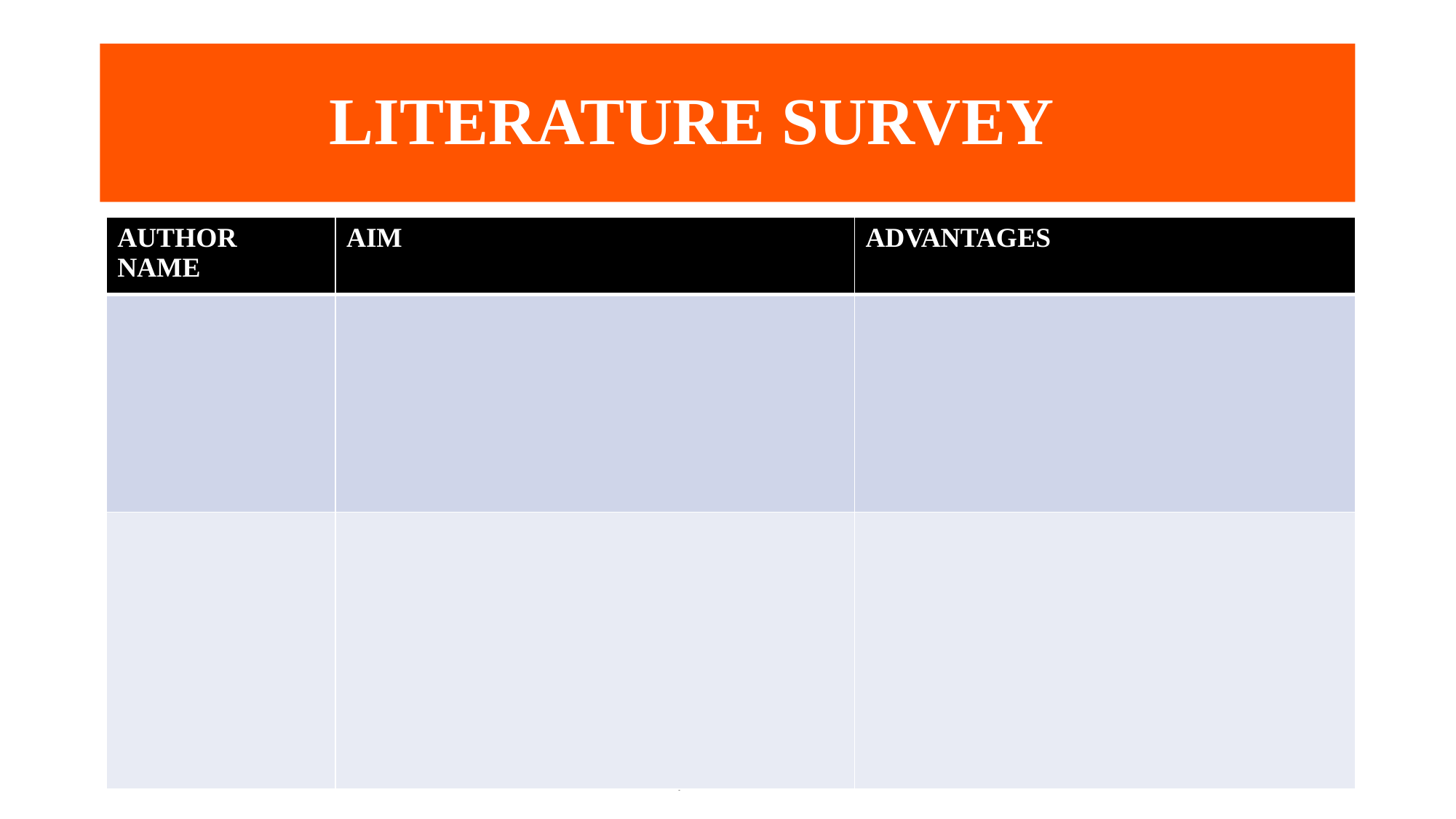

# LITERATURE SURVEY
| AUTHOR NAME | AIM | ADVANTAGES |
| --- | --- | --- |
|  |  |  |
|  |  |  |
Department of CSE